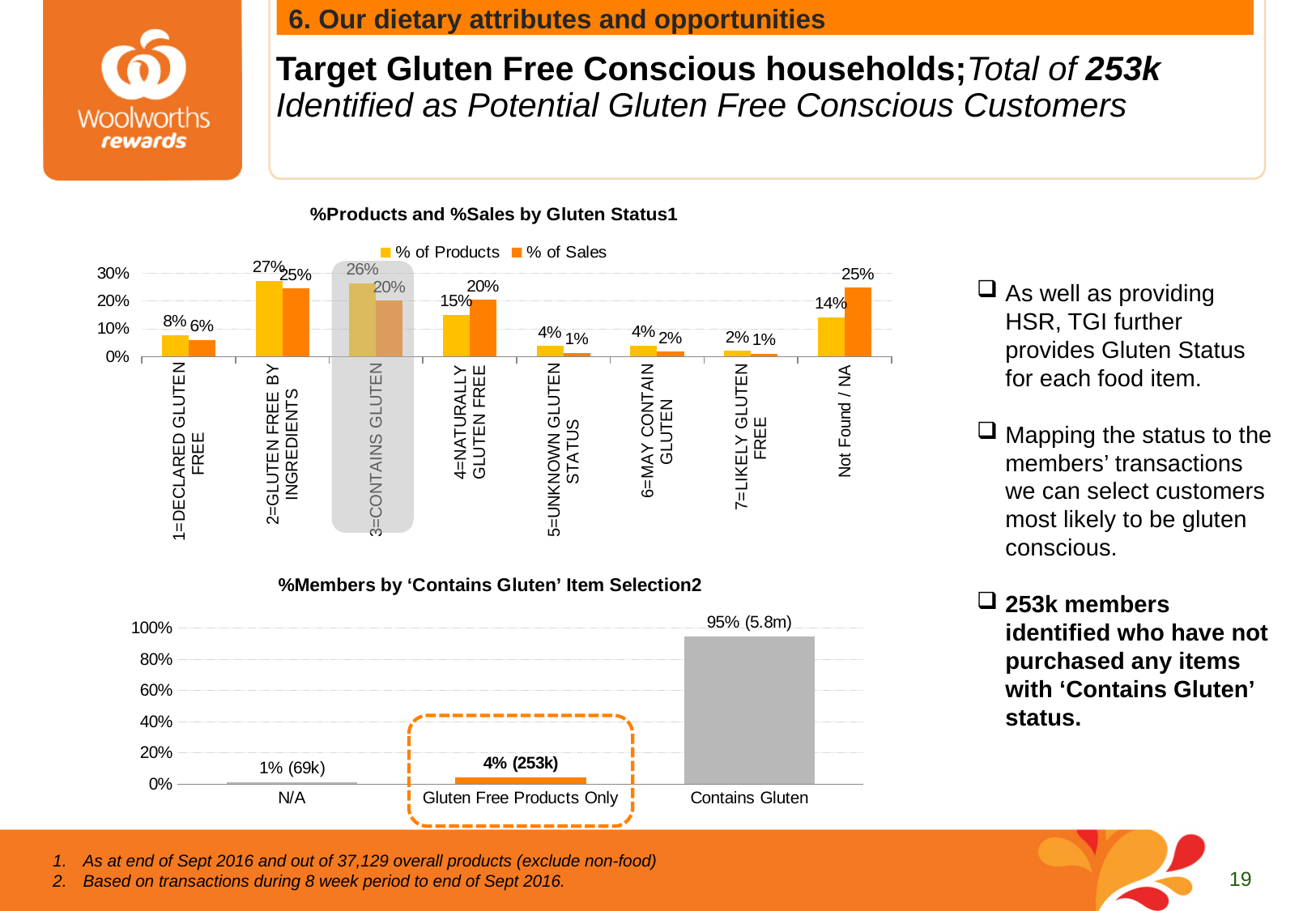

6. Our dietary attributes and opportunities
# Target Gluten Free Conscious households;Total of 253k Identified as Potential Gluten Free Conscious Customers

### Chart: %Products and %Sales by Gluten Status1

| Category | % of Products | % of Sales |
|---|---|---|
| 1=DECLARED GLUTEN FREE | 0.07646314201836839 | 0.06050000000000001 |
| 2=GLUTEN FREE BY INGREDIENTS | 0.27159363300923806 | 0.2453000000000002 |
| 3=CONTAINS GLUTEN | 0.26278650111772645 | 0.2014000000000004 |
| 4=NATURALLY GLUTEN FREE | 0.14945191090522328 | 0.2037 |
| 5=UNKNOWN GLUTEN STATUS | 0.038002639446254954 | 0.013200000000000078 |
| 6=MAY CONTAIN GLUTEN | 0.038999165073123704 | 0.017500000000000005 |
| 7=LIKELY GLUTEN FREE | 0.0206577069137332 | 0.010900000000000003 |
| Not Found / NA | 0.14204530151633707 | 0.24750000000000041 |
As well as providing HSR, TGI further provides Gluten Status for each food item.

Mapping the status to the members’ transactions we can select customers most likely to be gluten conscious.

253k members identified who have not purchased any items with ‘Contains Gluten’ status.

### Chart: %Members by ‘Contains Gluten’ Item Selection2

| Category | Segment Size (%) |
|---|---|
| N/A | 0.01131752774591115 |
| Gluten Free Products Only | 0.041522664605601334 |
| Contains Gluten | 0.9471598076484921 |
As at end of Sept 2016 and out of 37,129 overall products (exclude non-food)
Based on transactions during 8 week period to end of Sept 2016.